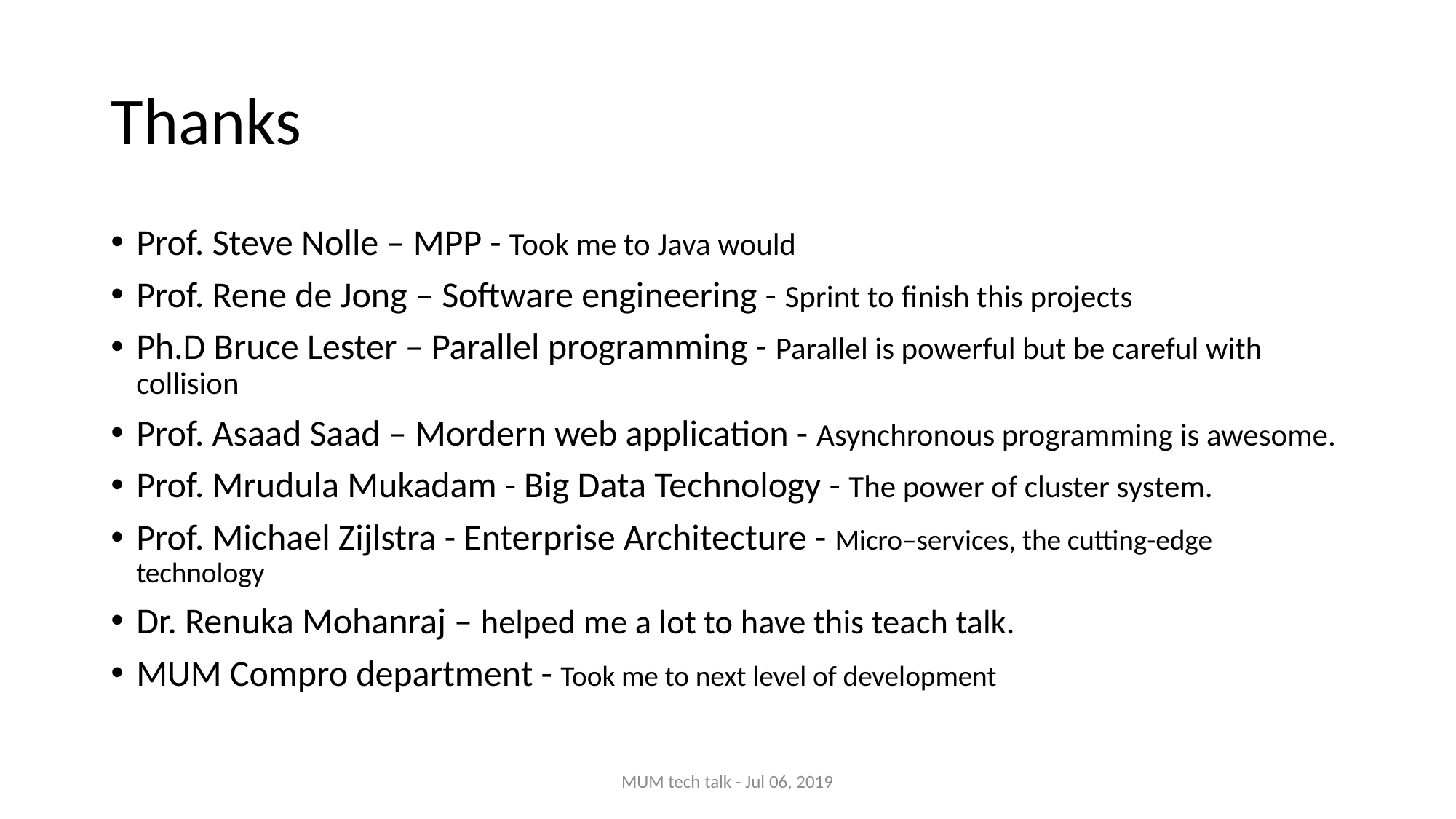

# Thanks
Prof. Steve Nolle – MPP - Took me to Java would
Prof. Rene de Jong – Software engineering - Sprint to finish this projects
Ph.D Bruce Lester – Parallel programming - Parallel is powerful but be careful with collision
Prof. Asaad Saad – Mordern web application - Asynchronous programming is awesome.
Prof. Mrudula Mukadam - Big Data Technology - The power of cluster system.
Prof. Michael Zijlstra - Enterprise Architecture - Micro–services, the cutting-edge technology
Dr. Renuka Mohanraj – helped me a lot to have this teach talk.
MUM Compro department - Took me to next level of development
MUM tech talk - Jul 06, 2019